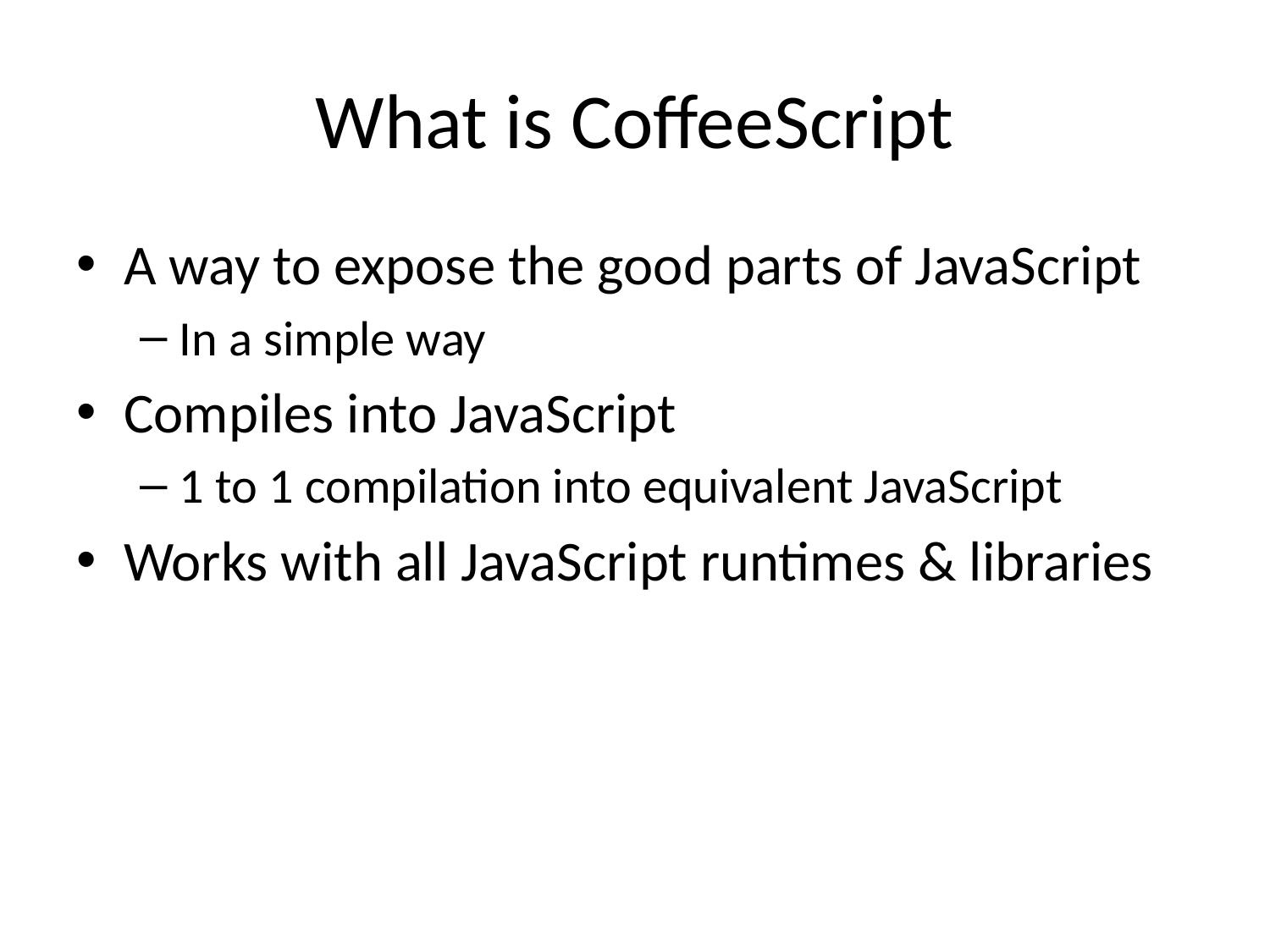

# What is CoffeeScript
A way to expose the good parts of JavaScript
In a simple way
Compiles into JavaScript
1 to 1 compilation into equivalent JavaScript
Works with all JavaScript runtimes & libraries